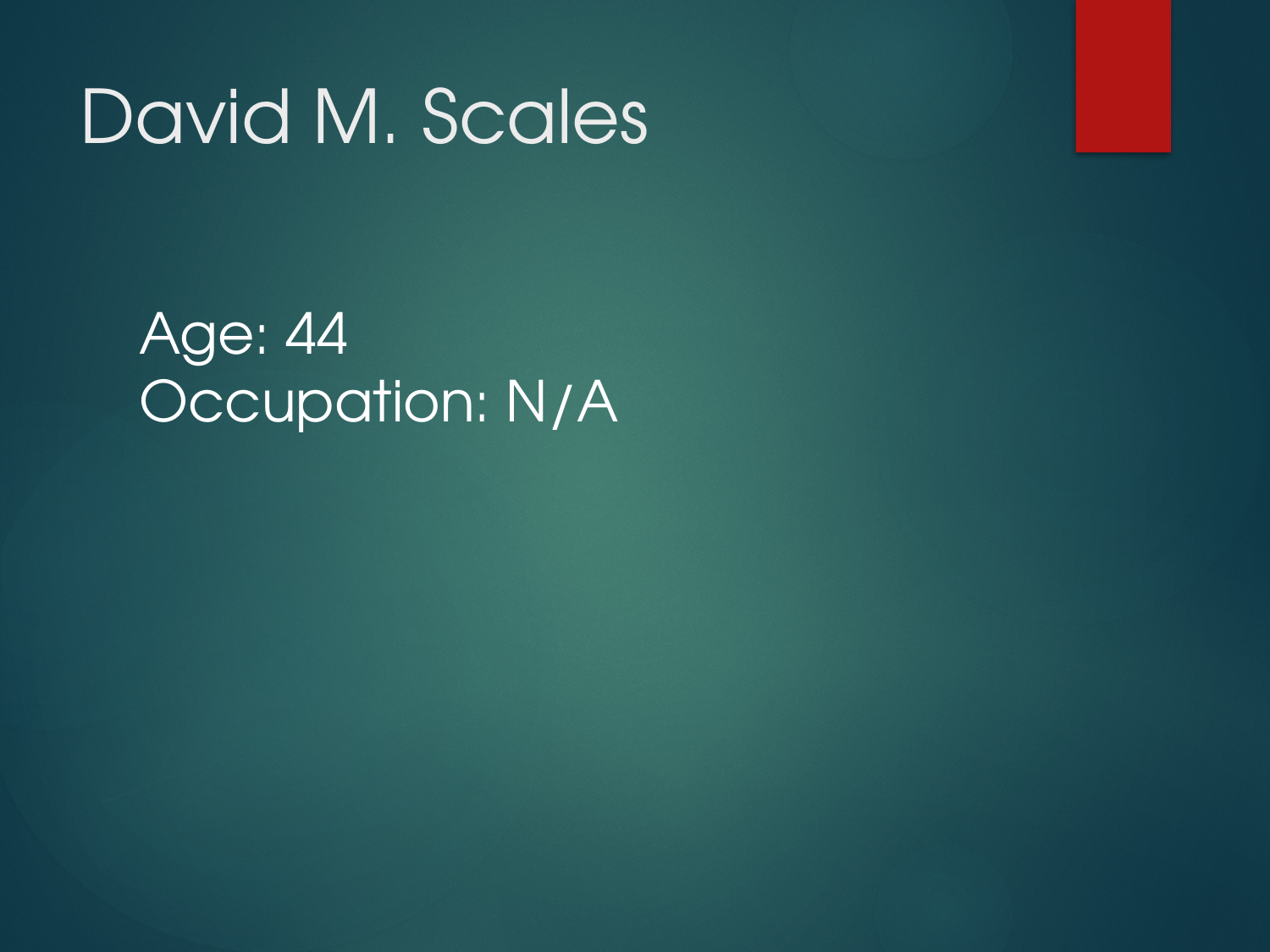

# David M. Scales

Age: 44
Occupation: N/A